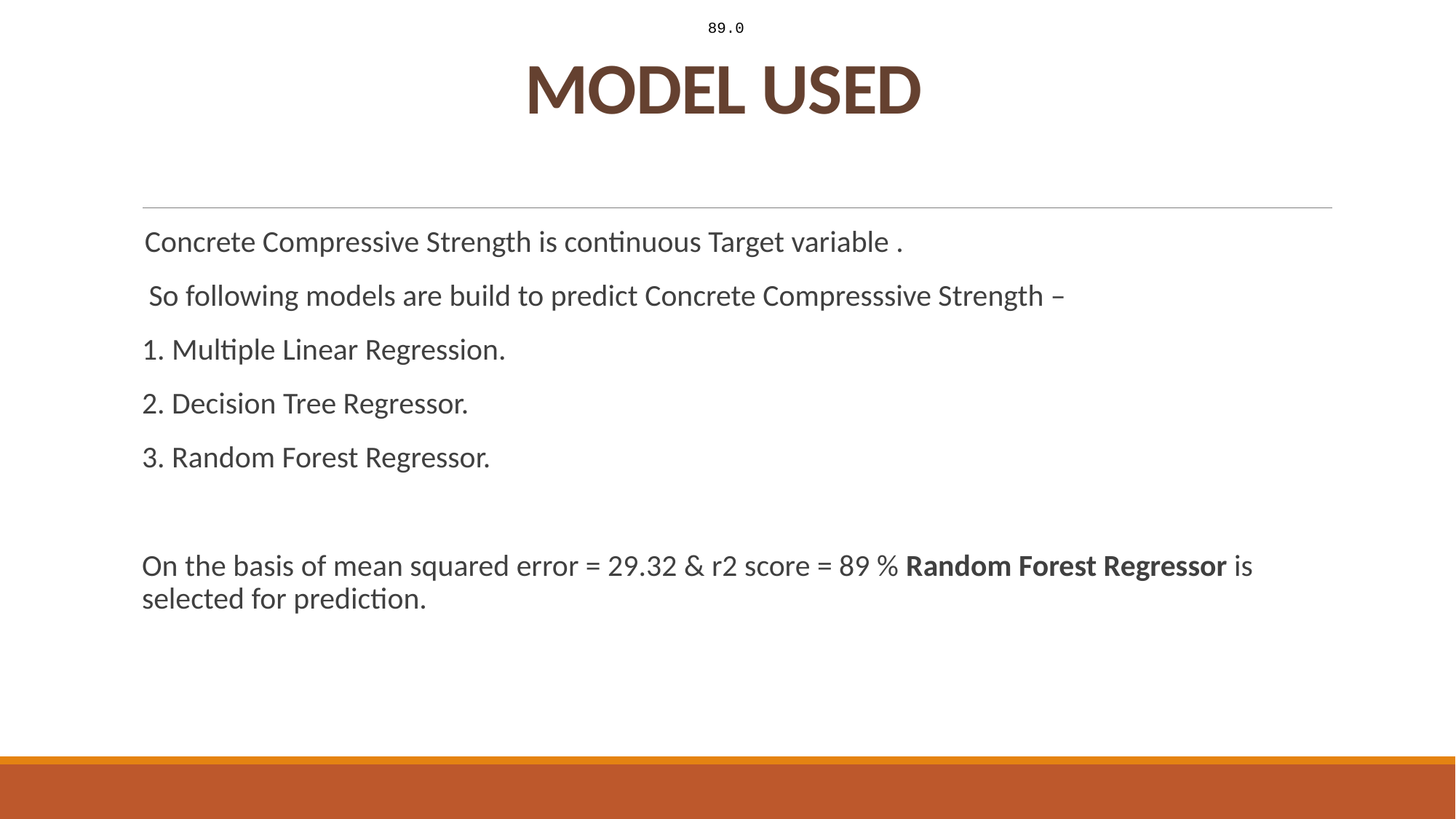

89.0
# MODEL USED
  Concrete Compressive Strength is continuous Target variable .
 So following models are build to predict Concrete Compresssive Strength –
1. Multiple Linear Regression.
2. Decision Tree Regressor.
3. Random Forest Regressor.

On the basis of mean squared error = 29.32 & r2 score = 89 % Random Forest Regressor is selected for prediction.